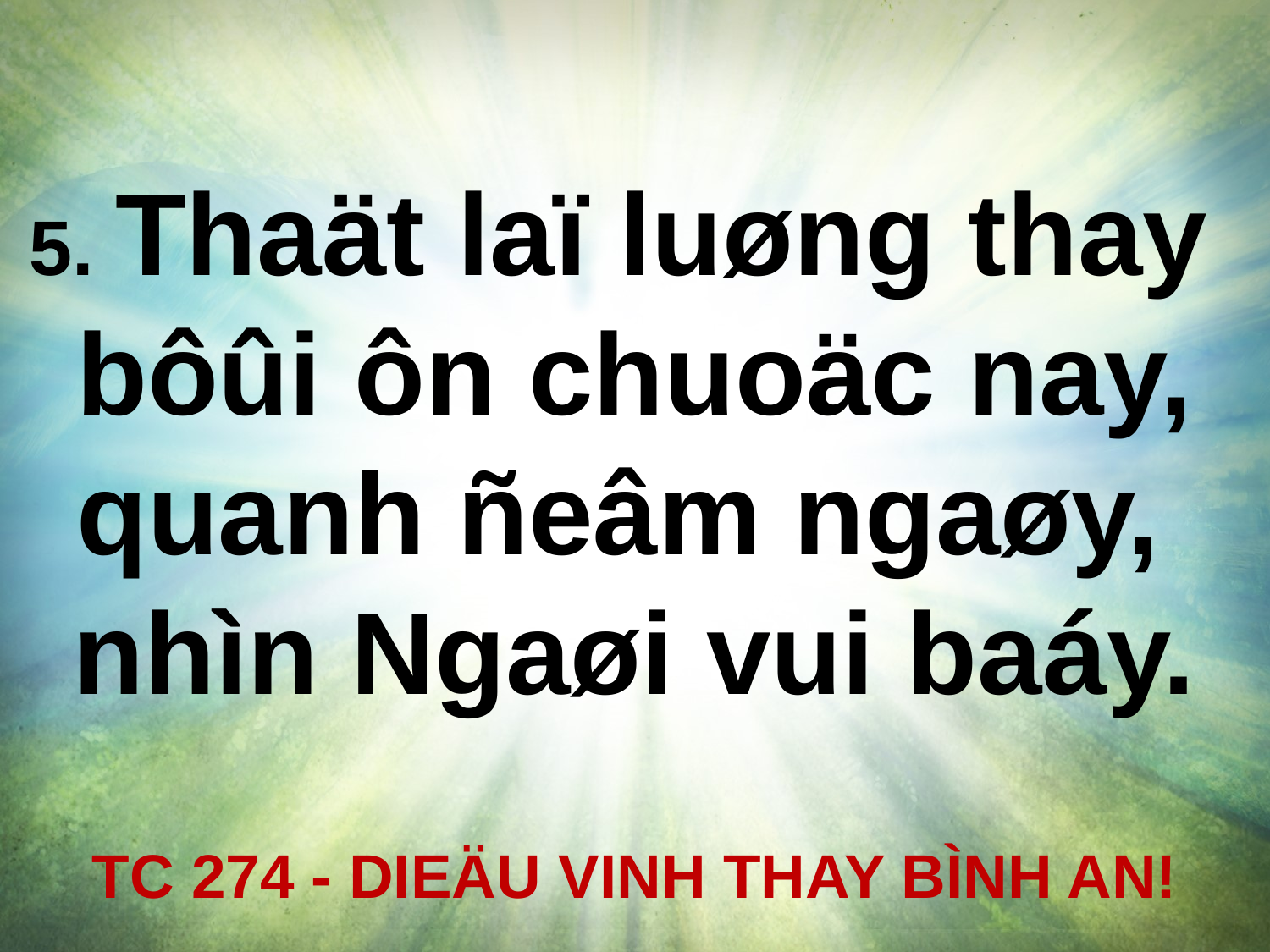

5. Thaät laï luøng thay
bôûi ôn chuoäc nay, quanh ñeâm ngaøy,
nhìn Ngaøi vui baáy.
TC 274 - DIEÄU VINH THAY BÌNH AN!